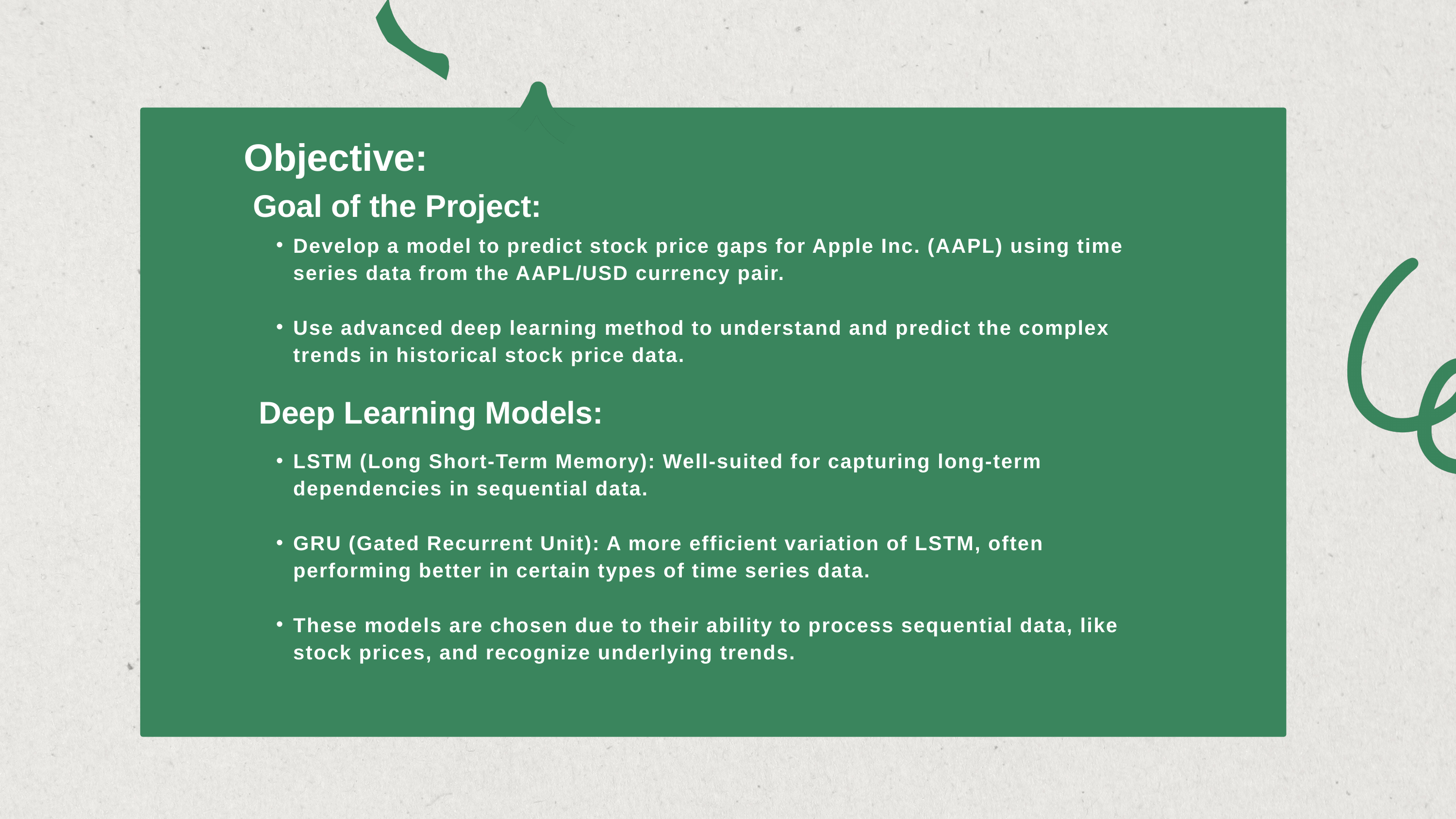

Objective:
Goal of the Project:
Develop a model to predict stock price gaps for Apple Inc. (AAPL) using time series data from the AAPL/USD currency pair.

Use advanced deep learning method to understand and predict the complex trends in historical stock price data.

Deep Learning Models:
LSTM (Long Short-Term Memory): Well-suited for capturing long-term dependencies in sequential data.

GRU (Gated Recurrent Unit): A more efficient variation of LSTM, often performing better in certain types of time series data.

These models are chosen due to their ability to process sequential data, like stock prices, and recognize underlying trends.